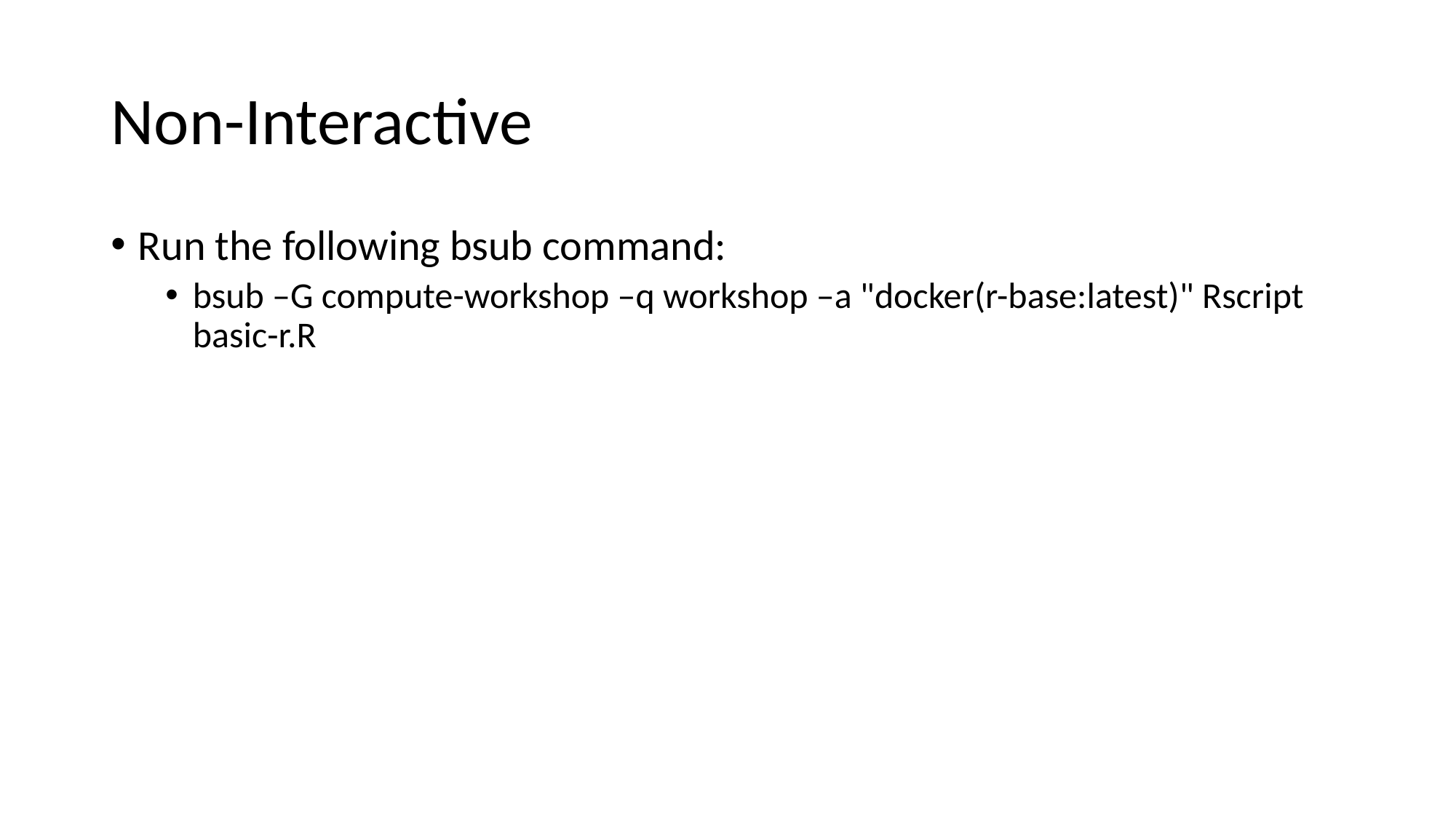

# Non-Interactive
Run the following bsub command:
bsub –G compute-workshop –q workshop –a "docker(r-base:latest)" Rscript basic-r.R